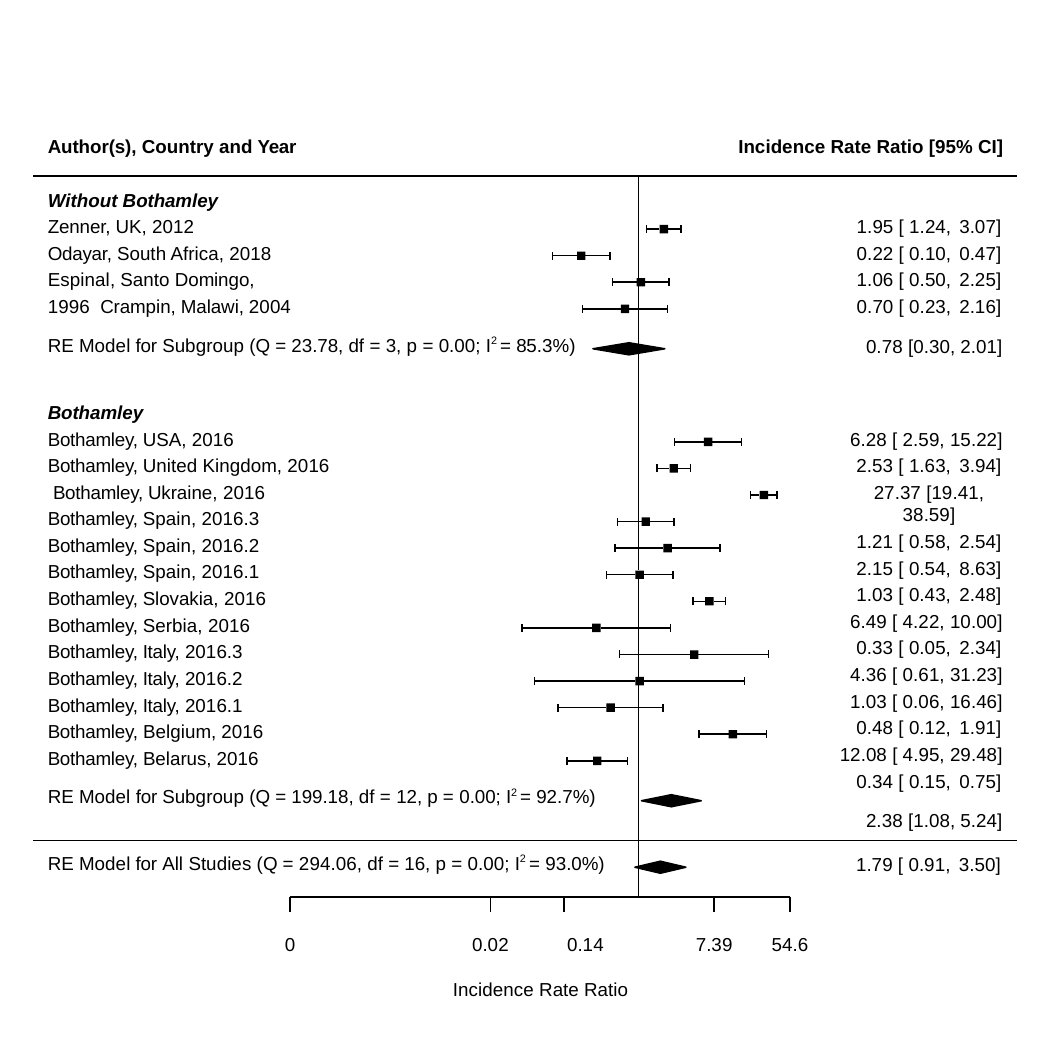

Author(s), Country and Year
Incidence Rate Ratio [95% CI]
Without Bothamley
Zenner, UK, 2012
Odayar, South Africa, 2018  Espinal, Santo Domingo, 1996  Crampin, Malawi, 2004
1.95 [ 1.24, 3.07]
0.22 [ 0.10, 0.47]
1.06 [ 0.50, 2.25]
0.70 [ 0.23, 2.16]
0.78 [0.30, 2.01]

RE Model for Subgroup (Q = 23.78, df = 3, p = 0.00; I2 = 85.3%)

Bothamley
Bothamley, USA, 2016  Bothamley, United Kingdom, 2016  Bothamley, Ukraine, 2016
Bothamley, Spain, 2016.3
Bothamley, Spain, 2016.2
Bothamley, Spain, 2016.1
Bothamley, Slovakia, 2016
Bothamley, Serbia, 2016
6.28 [ 2.59, 15.22]
2.53 [ 1.63, 3.94]
27.37 [19.41, 38.59]
1.21 [ 0.58, 2.54]
2.15 [ 0.54, 8.63]
1.03 [ 0.43, 2.48]
6.49 [ 4.22, 10.00]
0.33 [ 0.05, 2.34]
4.36 [ 0.61, 31.23]
1.03 [ 0.06, 16.46]
0.48 [ 0.12, 1.91]
12.08 [ 4.95, 29.48]
0.34 [ 0.15, 0.75]
2.38 [1.08, 5.24]

Bothamley, Italy, 2016.3
Bothamley, Italy, 2016.2

Bothamley, Italy, 2016.1

Bothamley, Belgium, 2016
Bothamley, Belarus, 2016

RE Model for Subgroup (Q = 199.18, df = 12, p = 0.00; I2 = 92.7%)

RE Model for All Studies (Q = 294.06, df = 16, p = 0.00; I2 = 93.0%)
1.79 [ 0.91, 3.50]
0
0.02	0.14

Incidence Rate Ratio
7.39
54.6